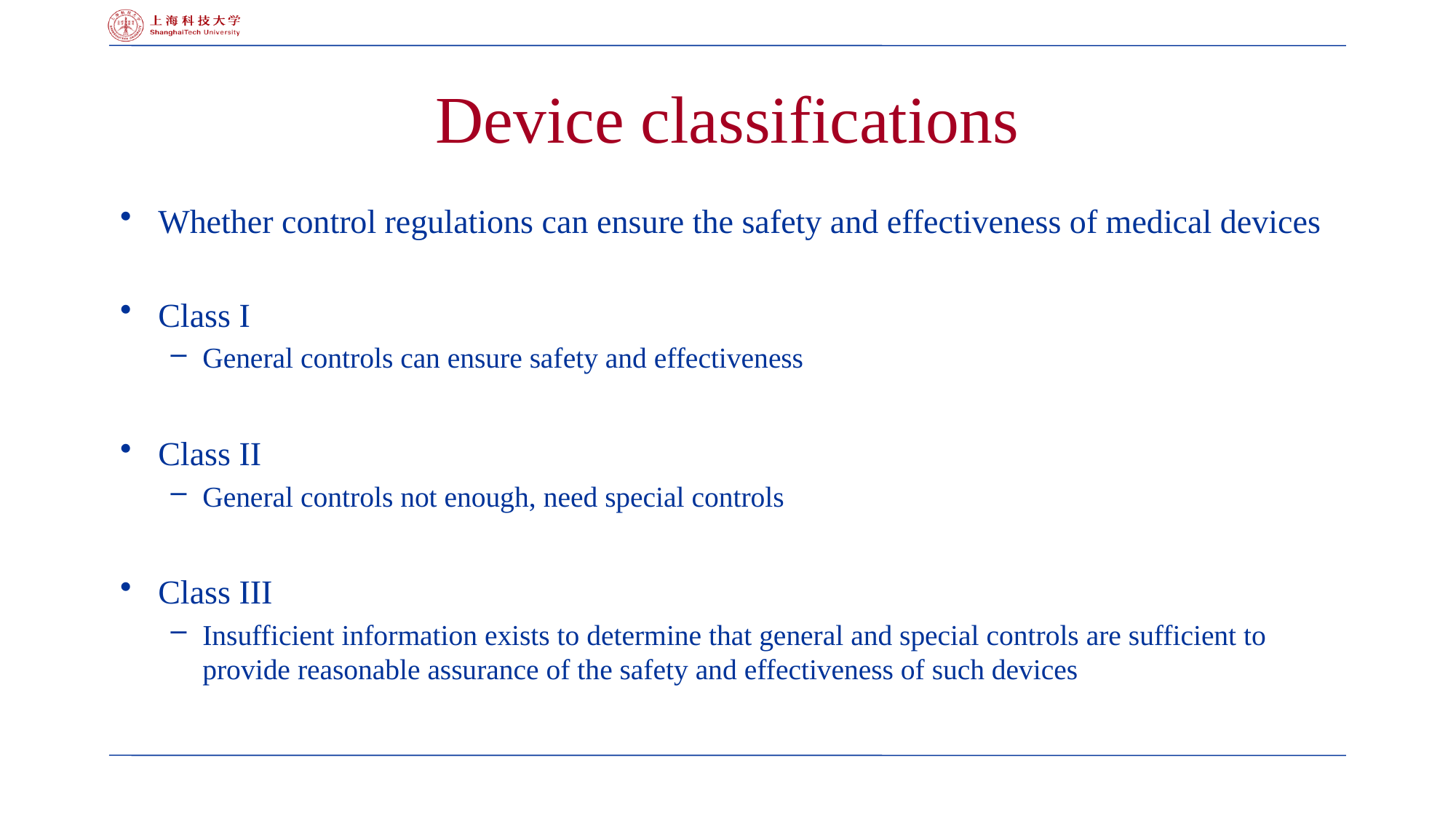

# Device classifications
Whether control regulations can ensure the safety and effectiveness of medical devices

Class I
General controls can ensure safety and effectiveness

Class II
General controls not enough, need special controls

Class III
Insufficient information exists to determine that general and special controls are sufficient to provide reasonable assurance of the safety and effectiveness of such devices
32